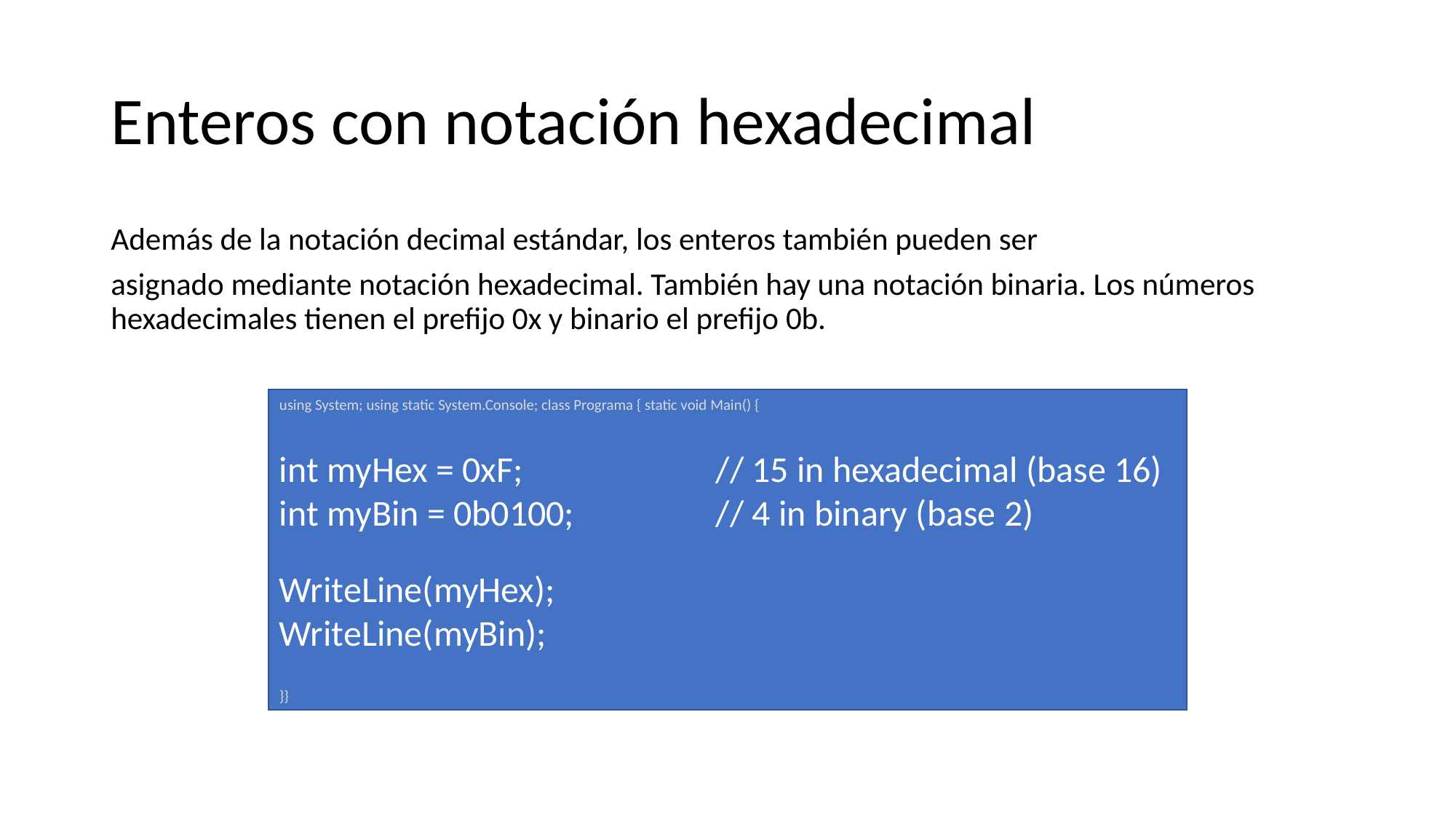

# Enteros con notación hexadecimal
Además de la notación decimal estándar, los enteros también pueden ser
asignado mediante notación hexadecimal. También hay una notación binaria. Los números hexadecimales tienen el prefijo 0x y binario el prefijo 0b.
using System; using static System.Console; class Programa { static void Main() {

int myHex = 0xF; 		// 15 in hexadecimal (base 16)
int myBin = 0b0100; 		// 4 in binary (base 2)

WriteLine(myHex);
WriteLine(myBin);

}}